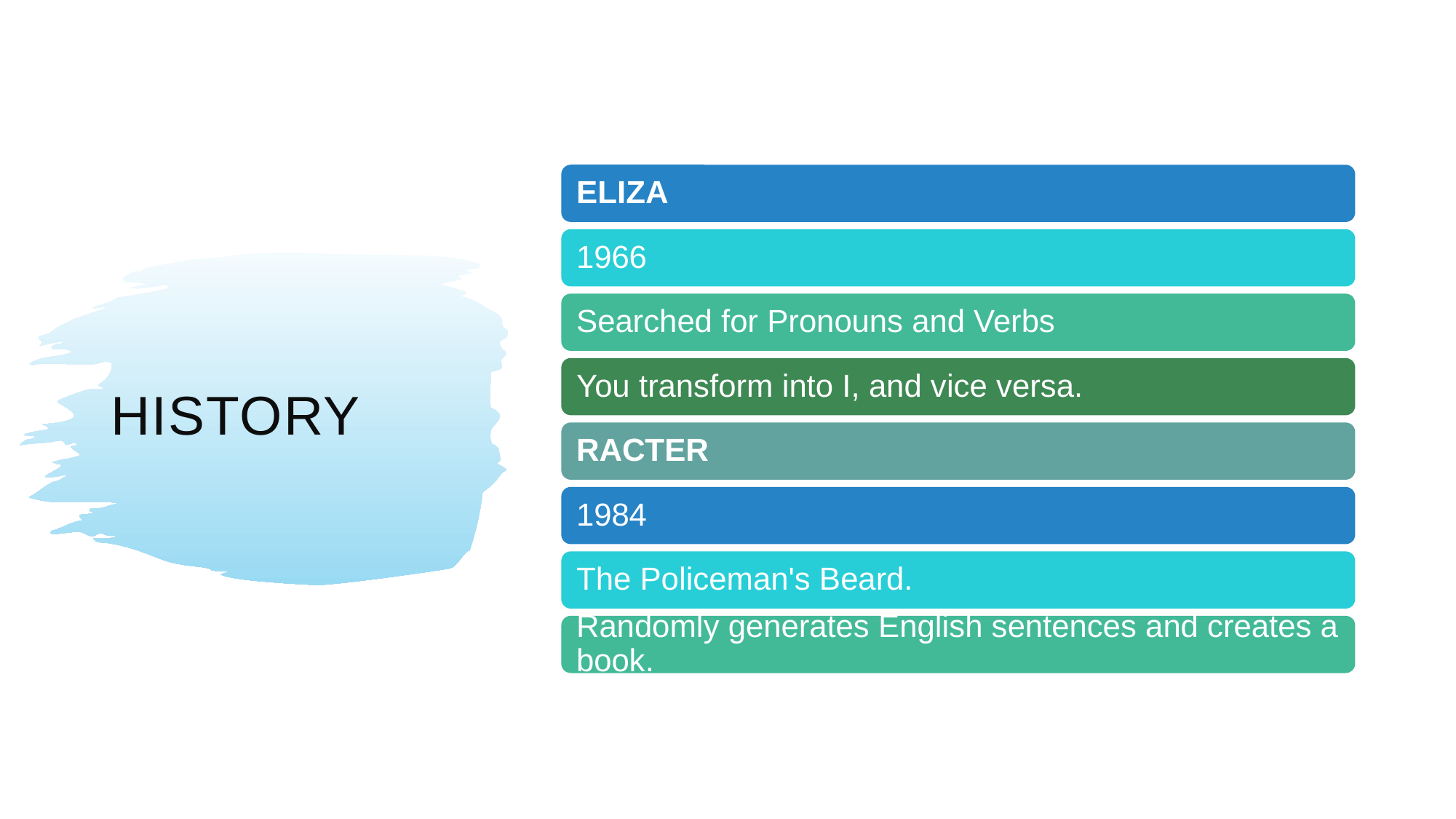

ELIZA
1966
Searched for Pronouns and Verbs
You transform into I, and vice versa.
RACTER
1984
The Policeman's Beard.
Randomly generates English sentences and creates a book.
# History